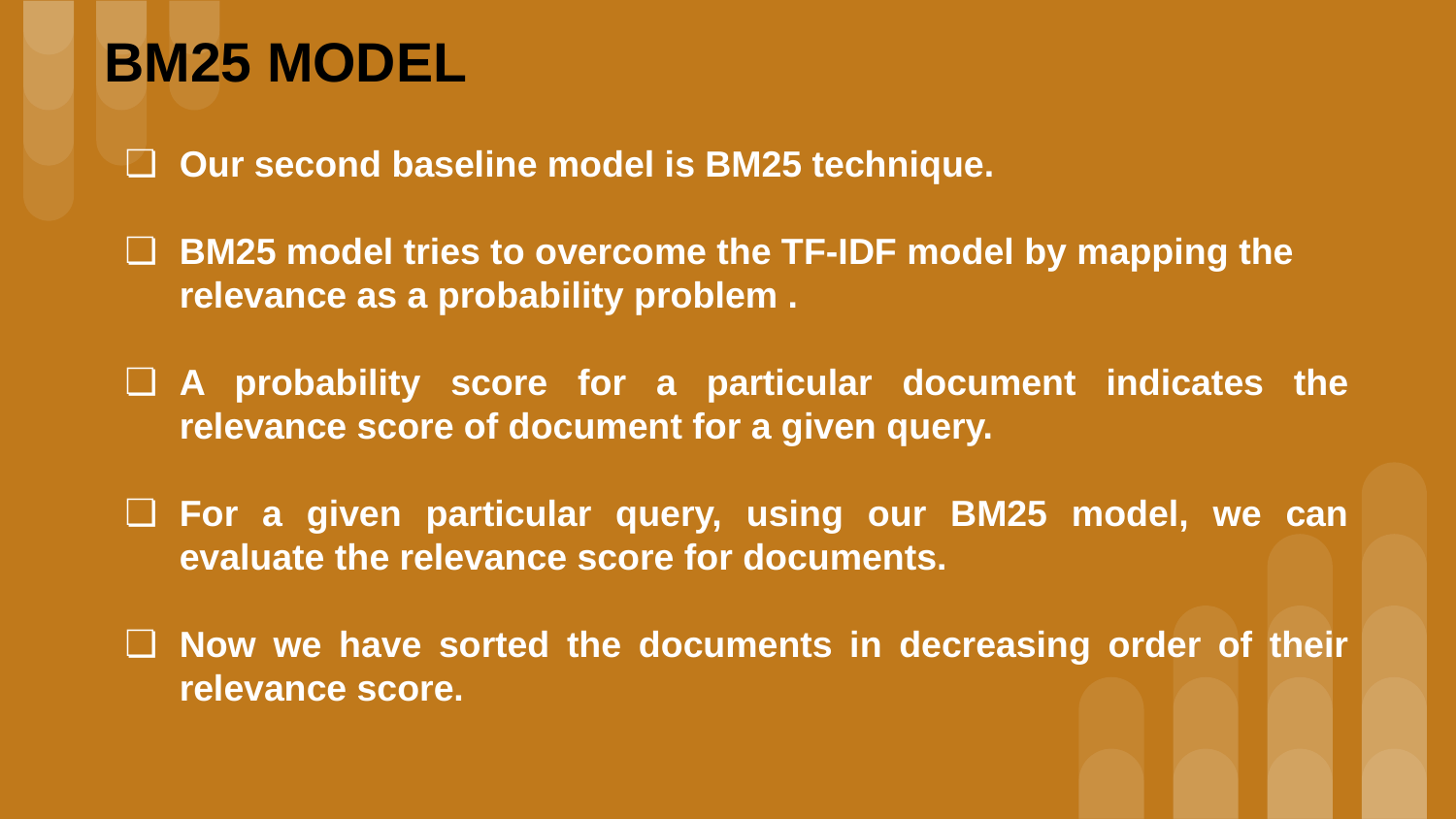

BM25 MODEL
# Our second baseline model is BM25 technique.

BM25 model tries to overcome the TF-IDF model by mapping the
relevance as a probability problem .

A probability score for a particular document indicates the relevance score of document for a given query.

For a given particular query, using our BM25 model, we can evaluate the relevance score for documents.

Now we have sorted the documents in decreasing order of their relevance score.